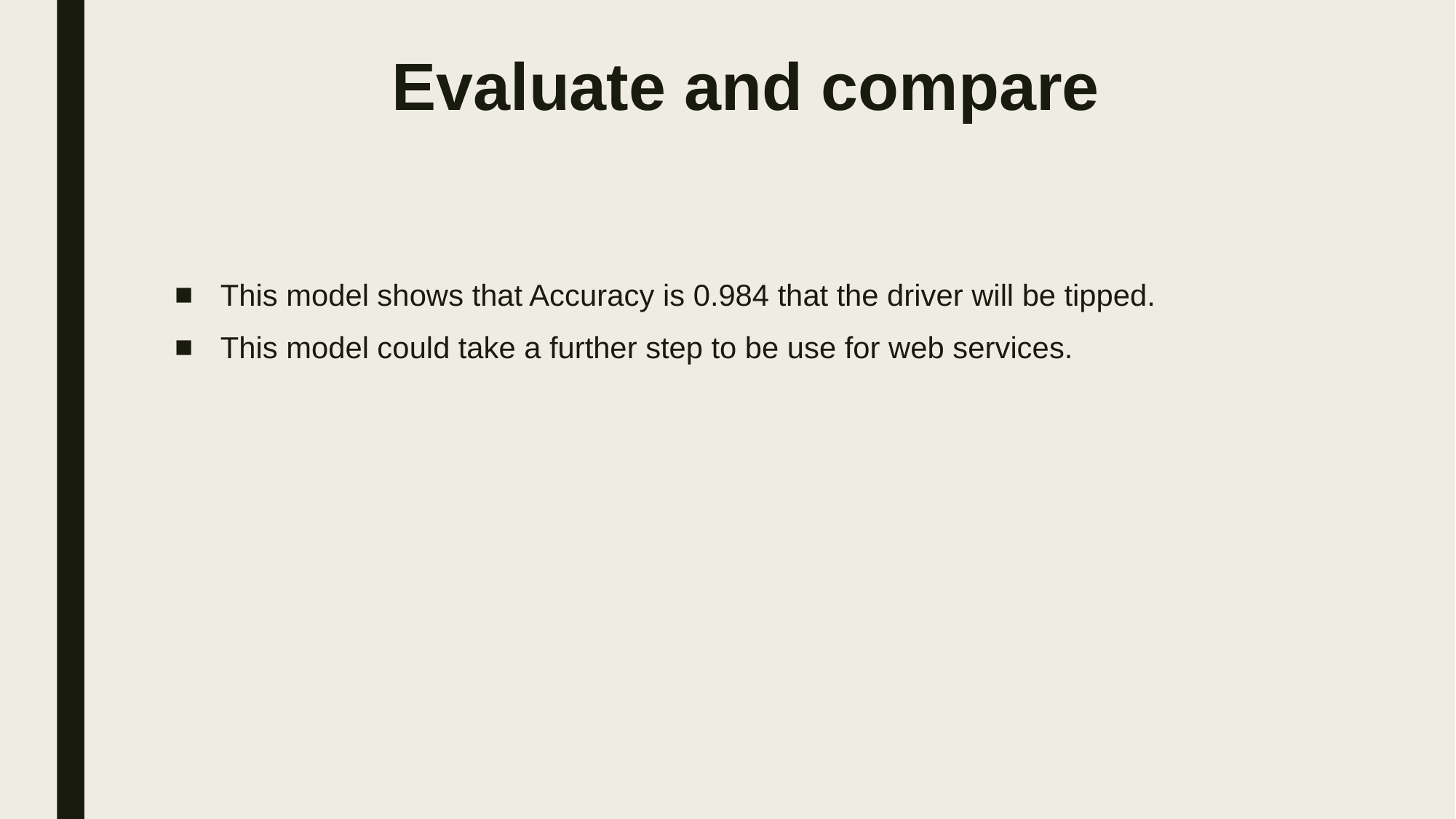

# Evaluate and compare
This model shows that Accuracy is 0.984 that the driver will be tipped.
This model could take a further step to be use for web services.